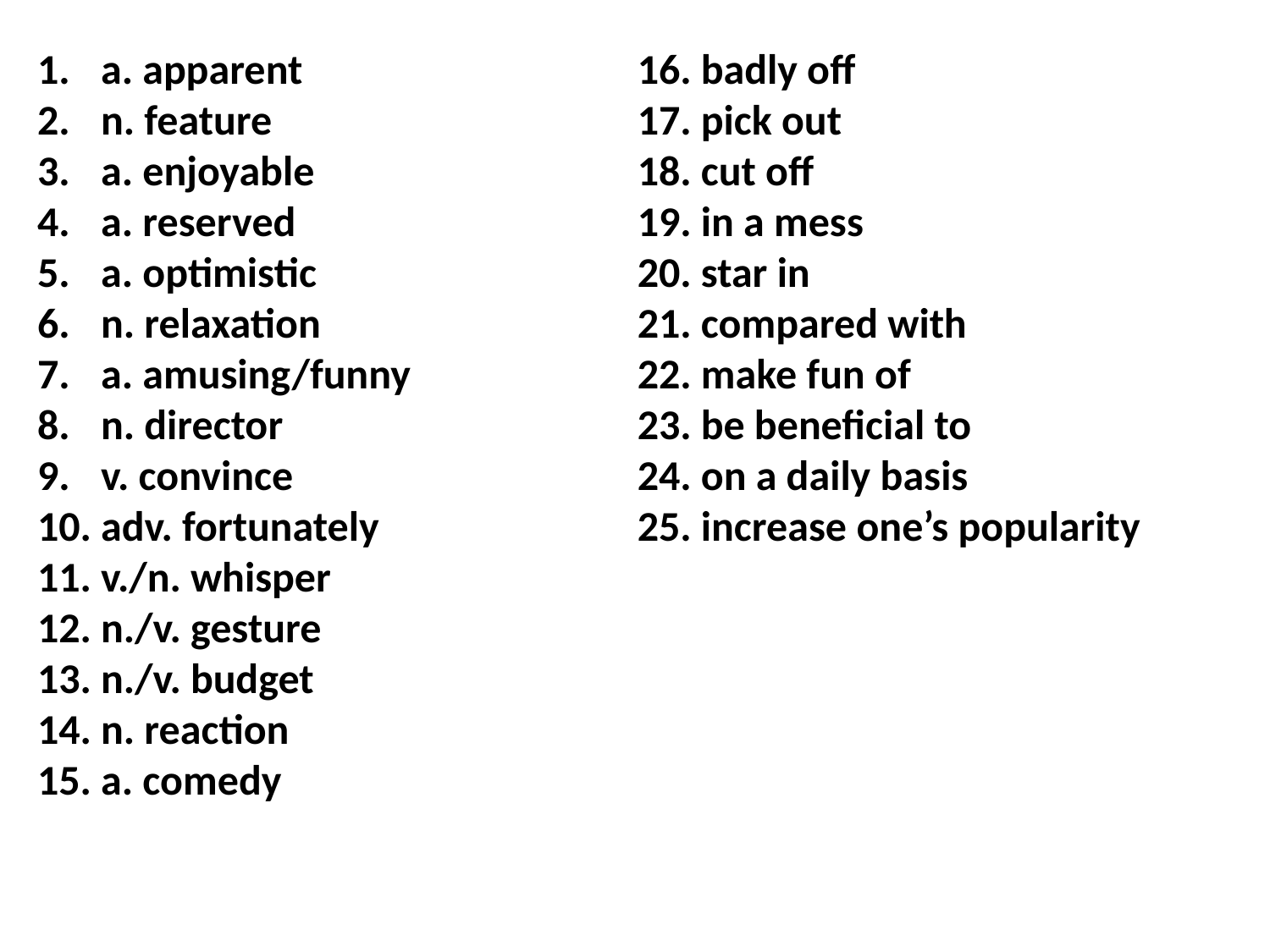

a. apparent
n. feature
a. enjoyable
a. reserved
a. optimistic
n. relaxation
a. amusing/funny
n. director
v. convince
adv. fortunately
v./n. whisper
n./v. gesture
n./v. budget
n. reaction
a. comedy
16. badly off
17. pick out
18. cut off
19. in a mess
20. star in
21. compared with
22. make fun of
23. be beneficial to
24. on a daily basis
25. increase one’s popularity